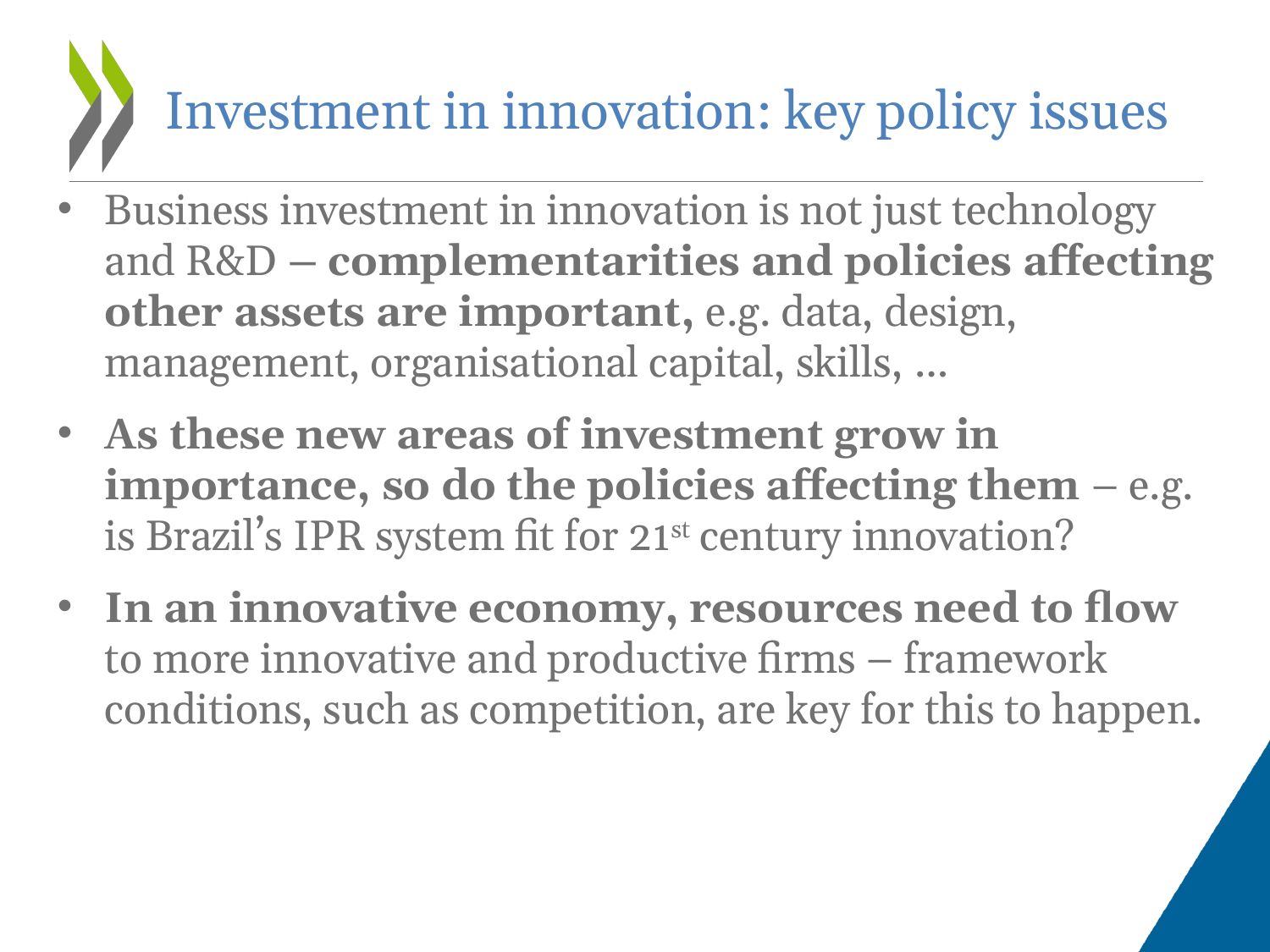

# Investment in innovation: key policy issues
Business investment in innovation is not just technology and R&D – complementarities and policies affecting other assets are important, e.g. data, design, management, organisational capital, skills, …
As these new areas of investment grow in importance, so do the policies affecting them – e.g. is Brazil’s IPR system fit for 21st century innovation?
In an innovative economy, resources need to flow to more innovative and productive firms – framework conditions, such as competition, are key for this to happen.